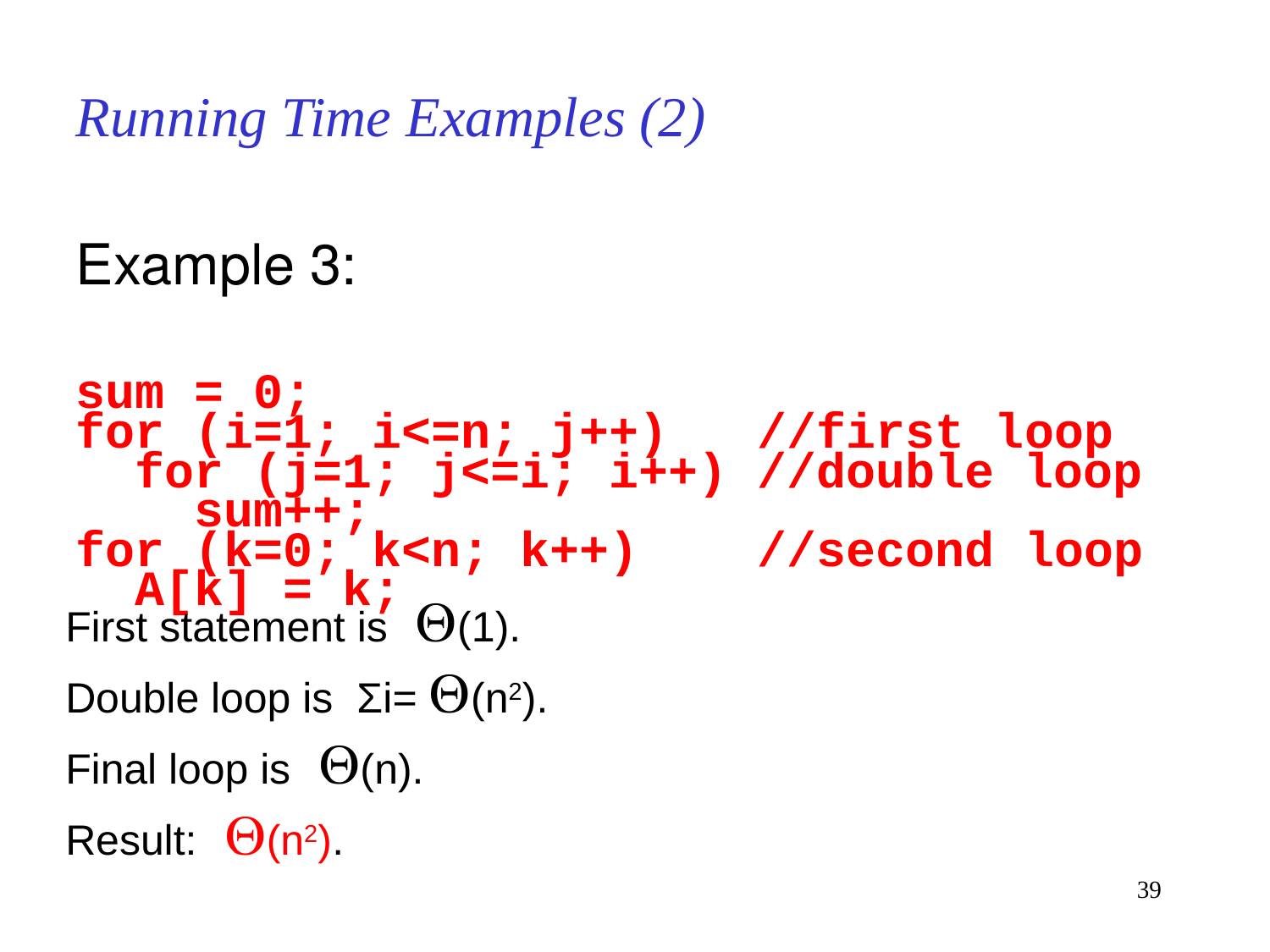

# Running Time Examples (2)
Example 3:

sum = 0;
for (i=1; i<=n; j++)   //first loop
  for (j=1; j<=i; i++) //double loop
    sum++;
for (k=0; k<n; k++)    //second loop
  A[k] = k;
First statement is  Θ(1).
Double loop is  Σi= Θ(n2).
Final loop is  Θ(n).
Result:  Θ(n2).
39